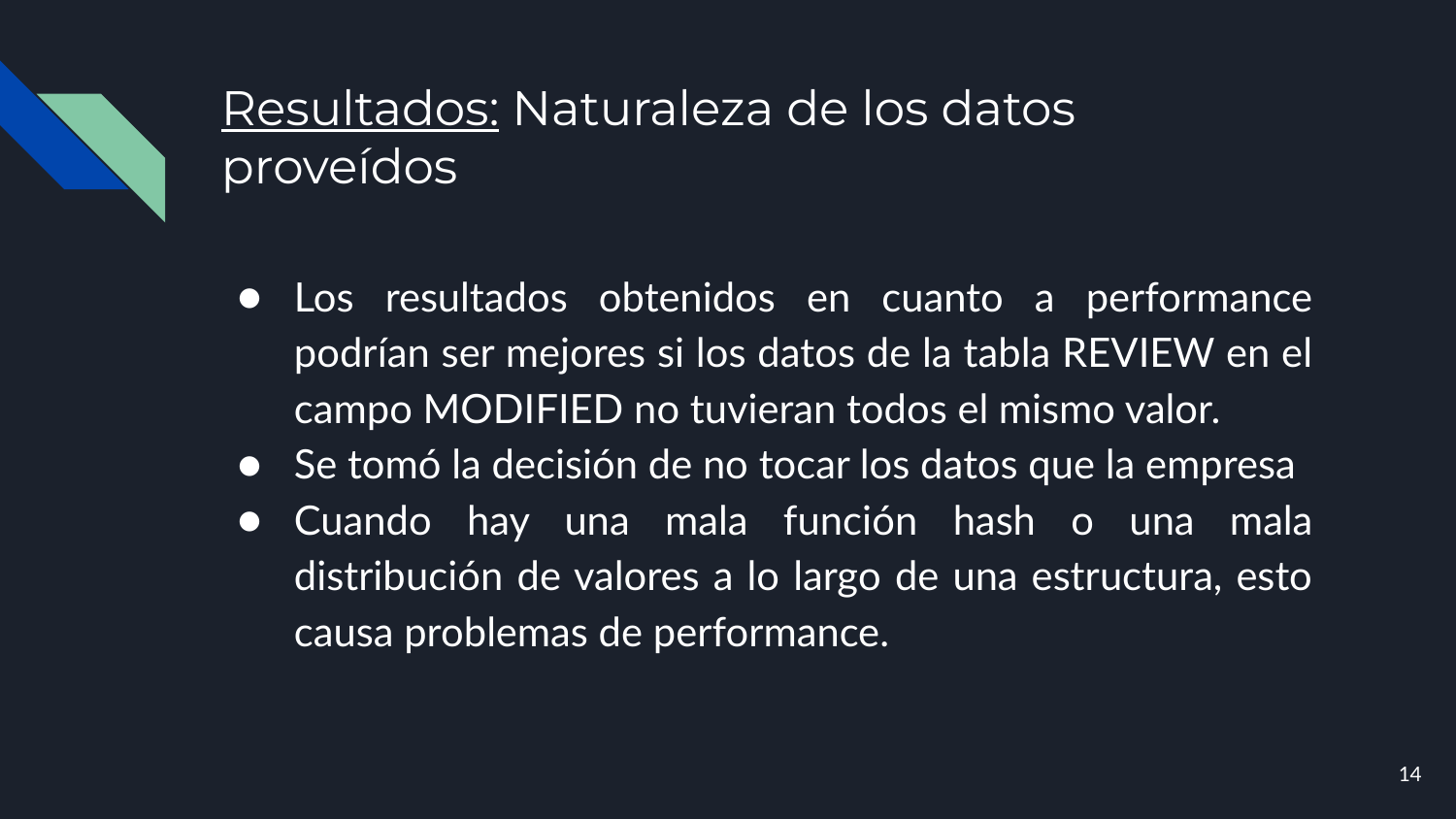

# Resultados: Naturaleza de los datos proveídos
Los resultados obtenidos en cuanto a performance podrían ser mejores si los datos de la tabla REVIEW en el campo MODIFIED no tuvieran todos el mismo valor.
Se tomó la decisión de no tocar los datos que la empresa
Cuando hay una mala función hash o una mala distribución de valores a lo largo de una estructura, esto causa problemas de performance.

14